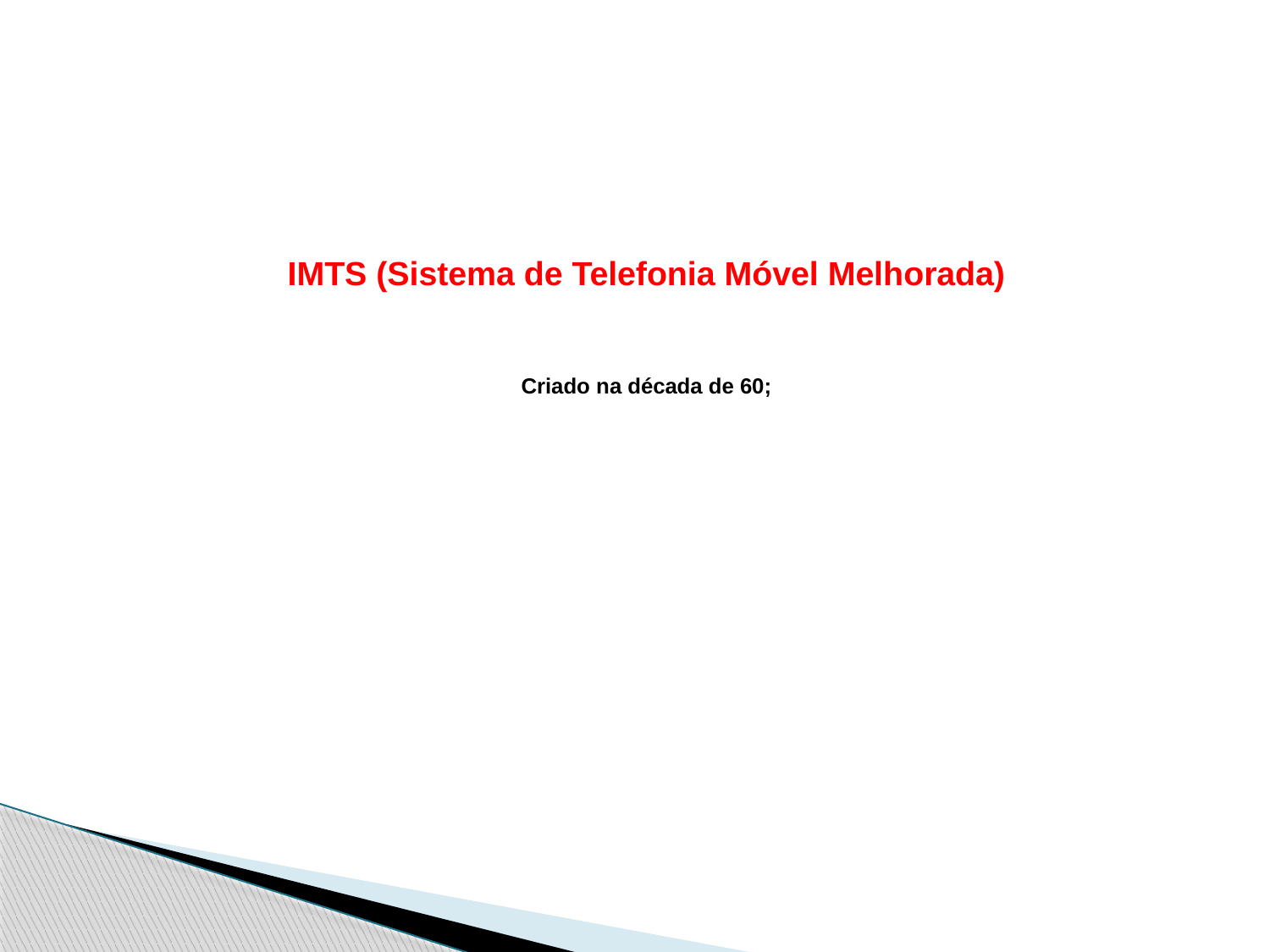

# IMTS (Sistema de Telefonia Móvel Melhorada) Criado na década de 60;